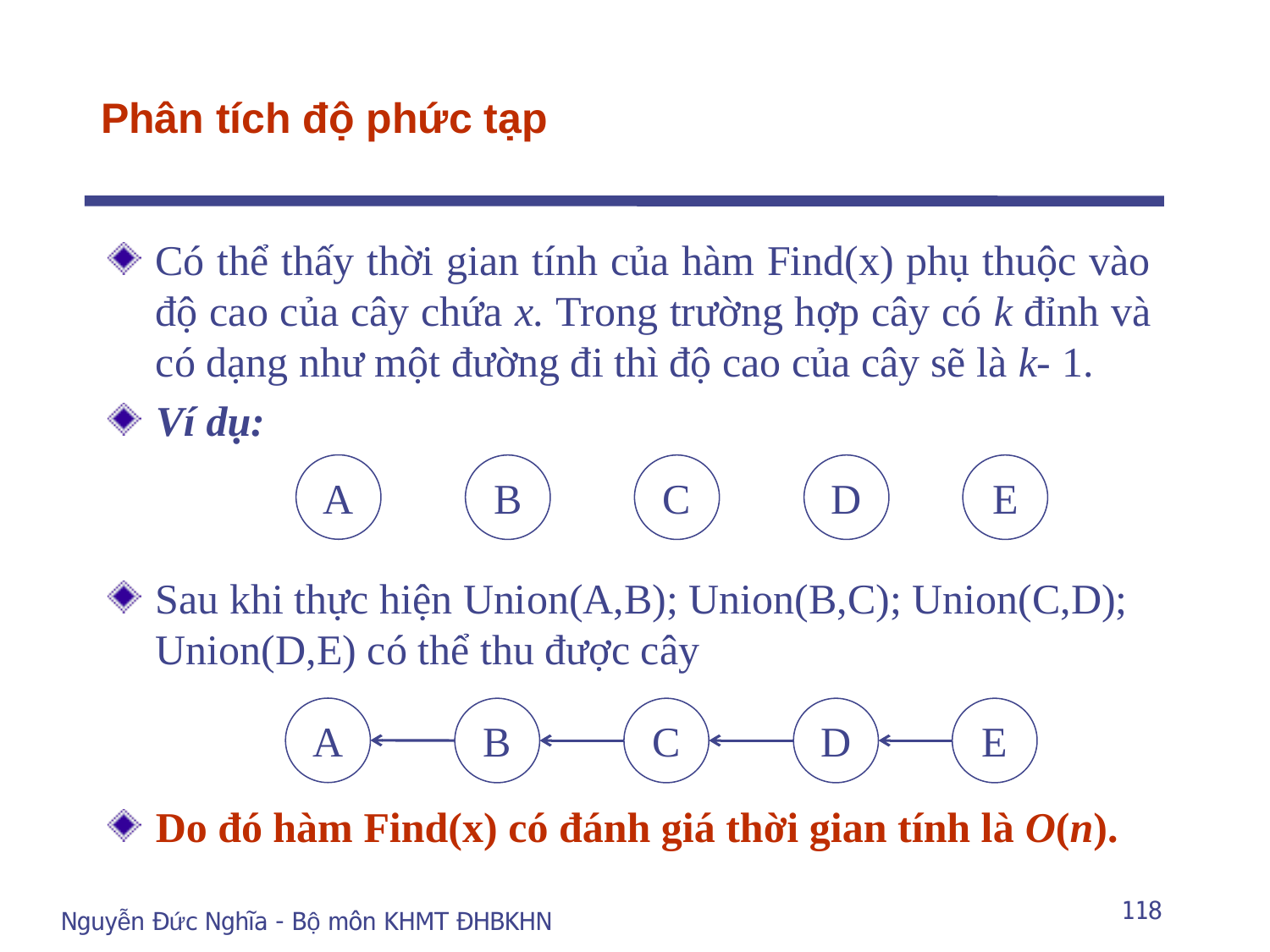

# Phân tích độ phức tạp
Có thể thấy thời gian tính của hàm Find(x) phụ thuộc vào độ cao của cây chứa x. Trong trường hợp cây có k đỉnh và có dạng như một đường đi thì độ cao của cây sẽ là k- 1.
Ví dụ:

Sau khi thực hiện Union(A,B); Union(B,C); Union(C,D); Union(D,E) có thể thu được cây

Do đó hàm Find(x) có đánh giá thời gian tính là O(n).
A
B
C
D
E
A
B
C
D
E
118
Nguyễn Đức Nghĩa - Bộ môn KHMT ĐHBKHN